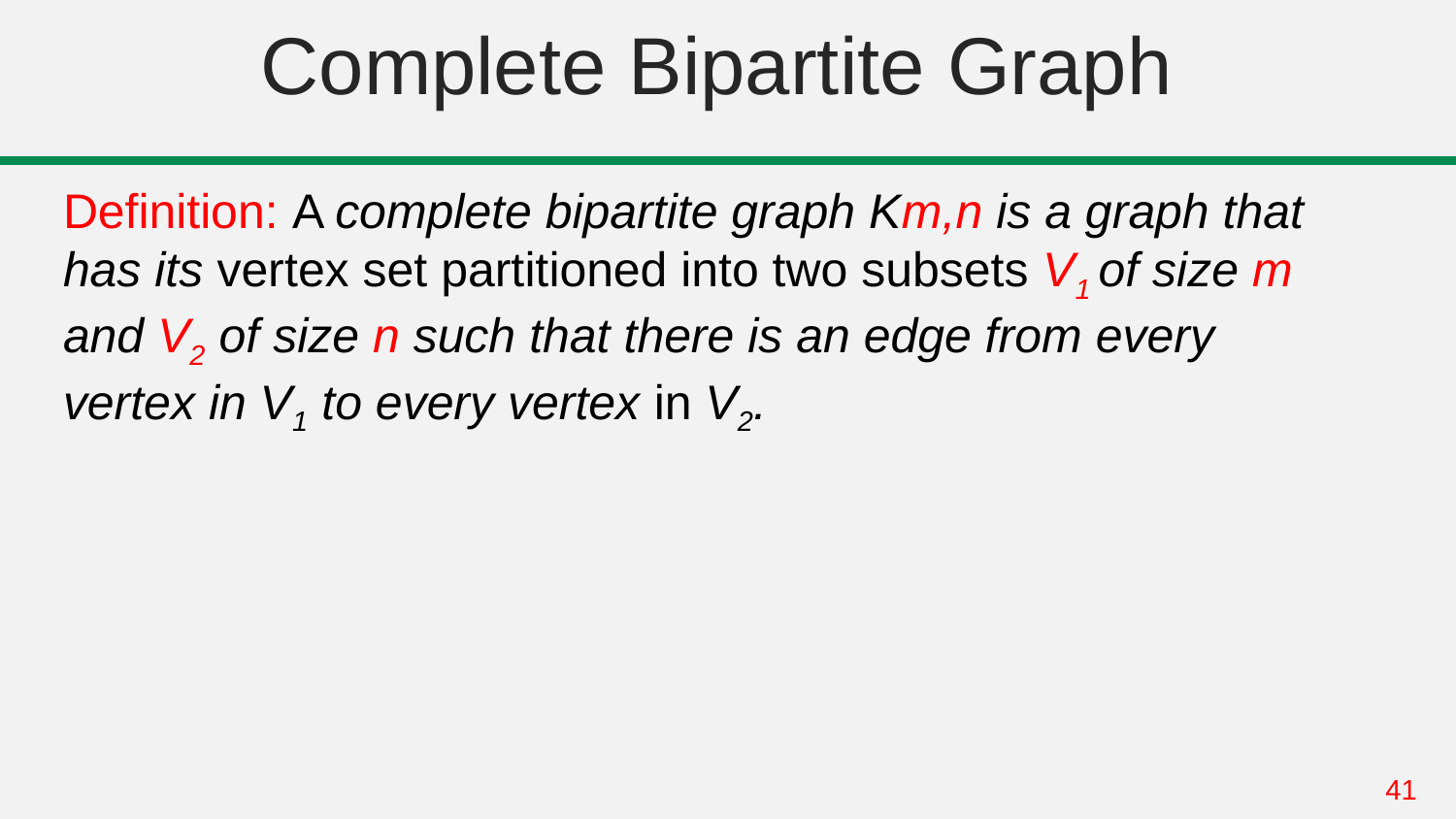

# Complete Bipartite Graph
Definition: A complete bipartite graph Km,n is a graph that has its vertex set partitioned into two subsets V1 of size m and V2 of size n such that there is an edge from every vertex in V1 to every vertex in V2.